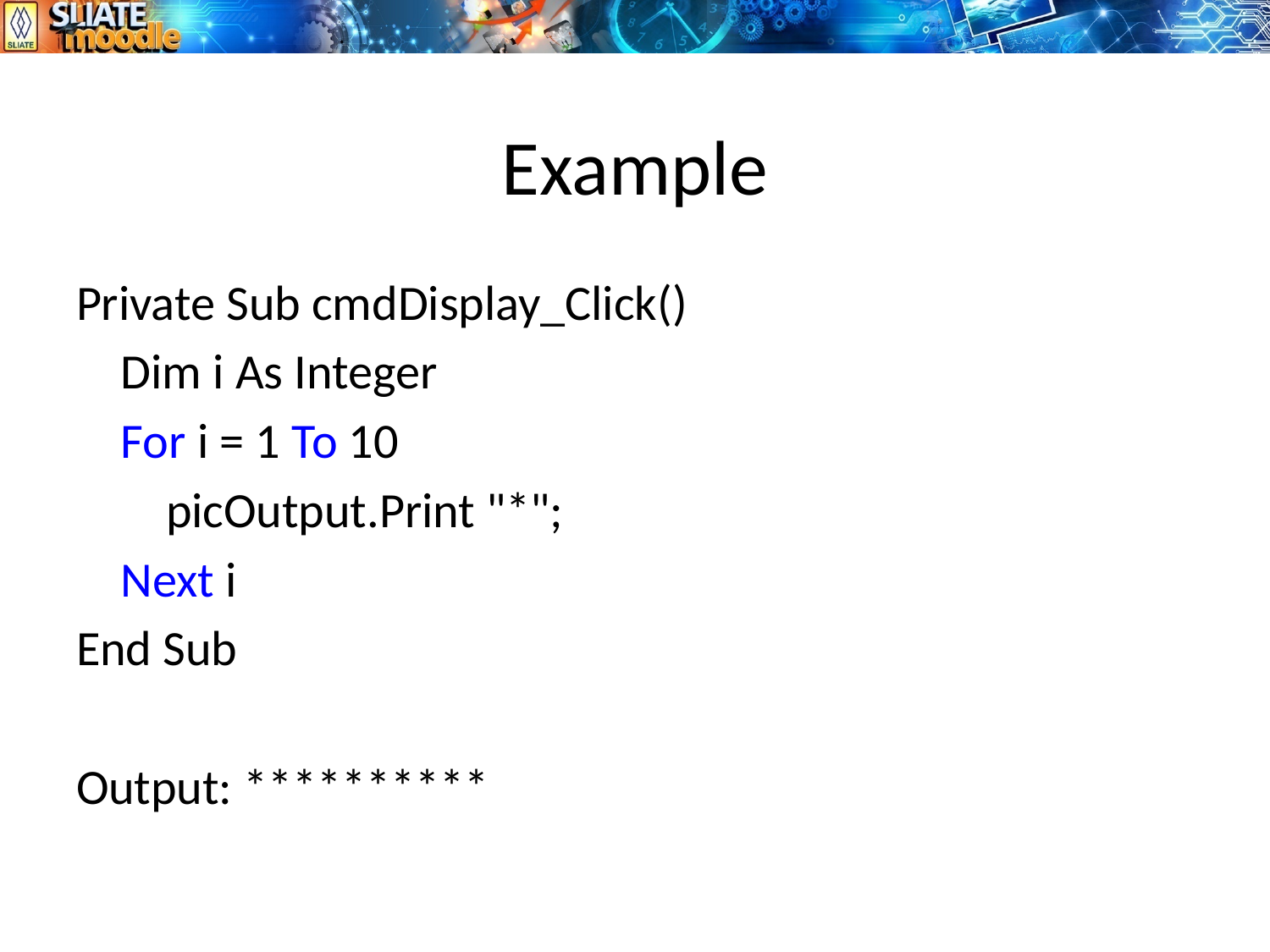

# Example
Private Sub cmdDisplay_Click()
    Dim i As Integer
    For i = 1 To 10
        picOutput.Print "*";
    Next i
End Sub

Output: **********